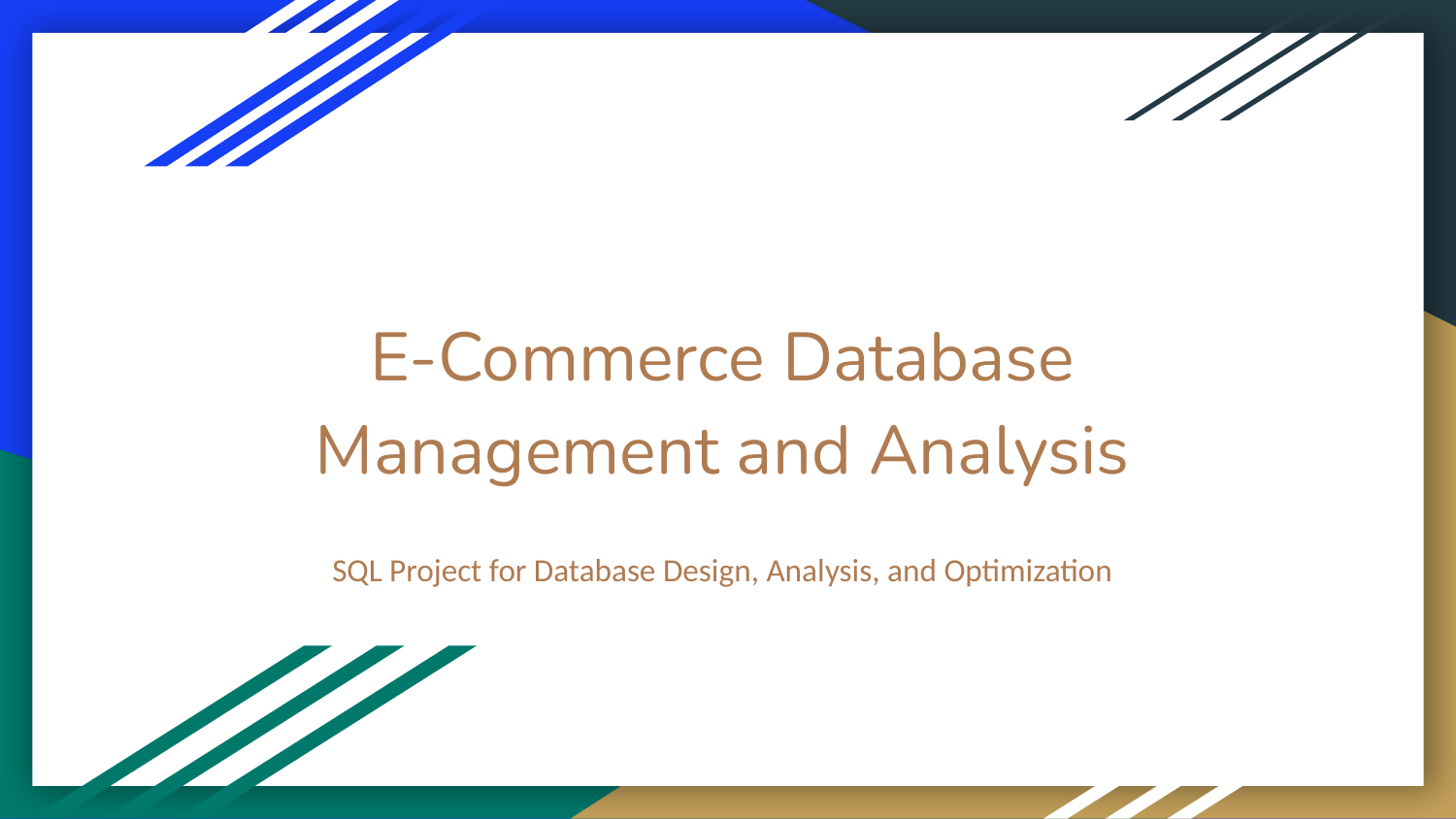

# E-Commerce Database Management and Analysis
SQL Project for Database Design, Analysis, and Optimization